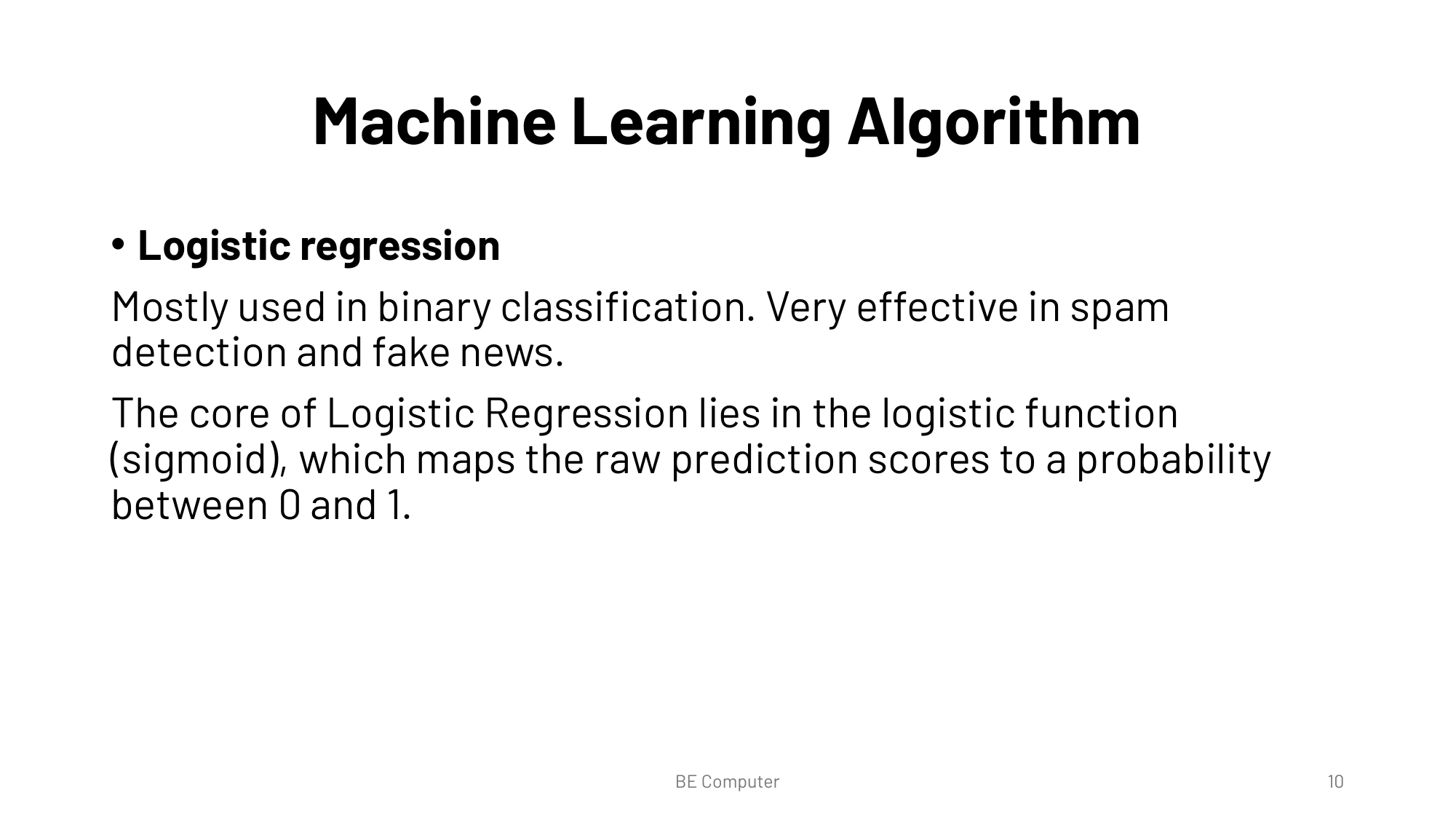

# Machine Learning Algorithm
Logistic regression
Mostly used in binary classification. Very effective in spam detection and fake news.
The core of Logistic Regression lies in the logistic function (sigmoid), which maps the raw prediction scores to a probability between 0 and 1.
BE Computer
10